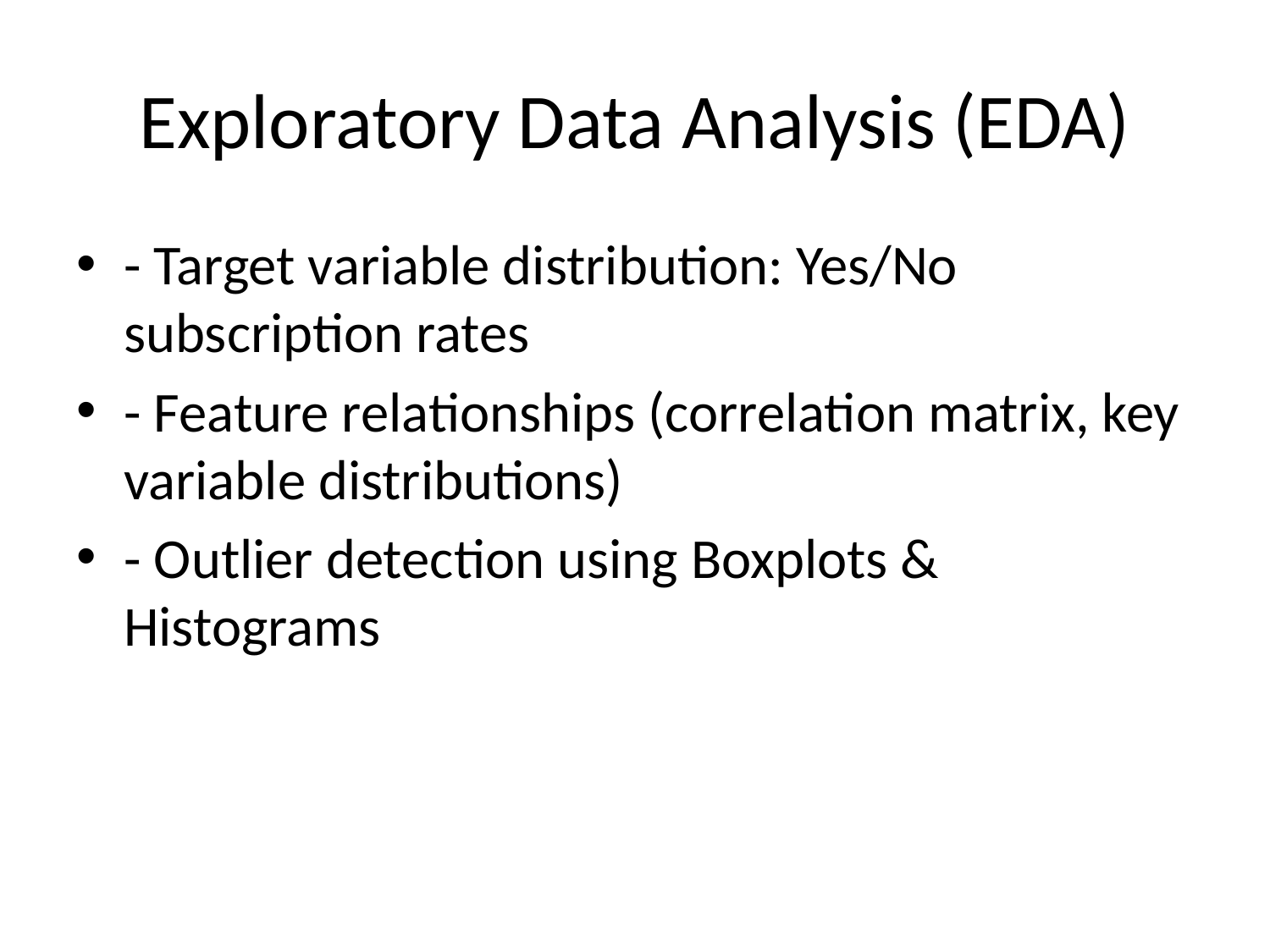

# Exploratory Data Analysis (EDA)
- Target variable distribution: Yes/No subscription rates
- Feature relationships (correlation matrix, key variable distributions)
- Outlier detection using Boxplots & Histograms